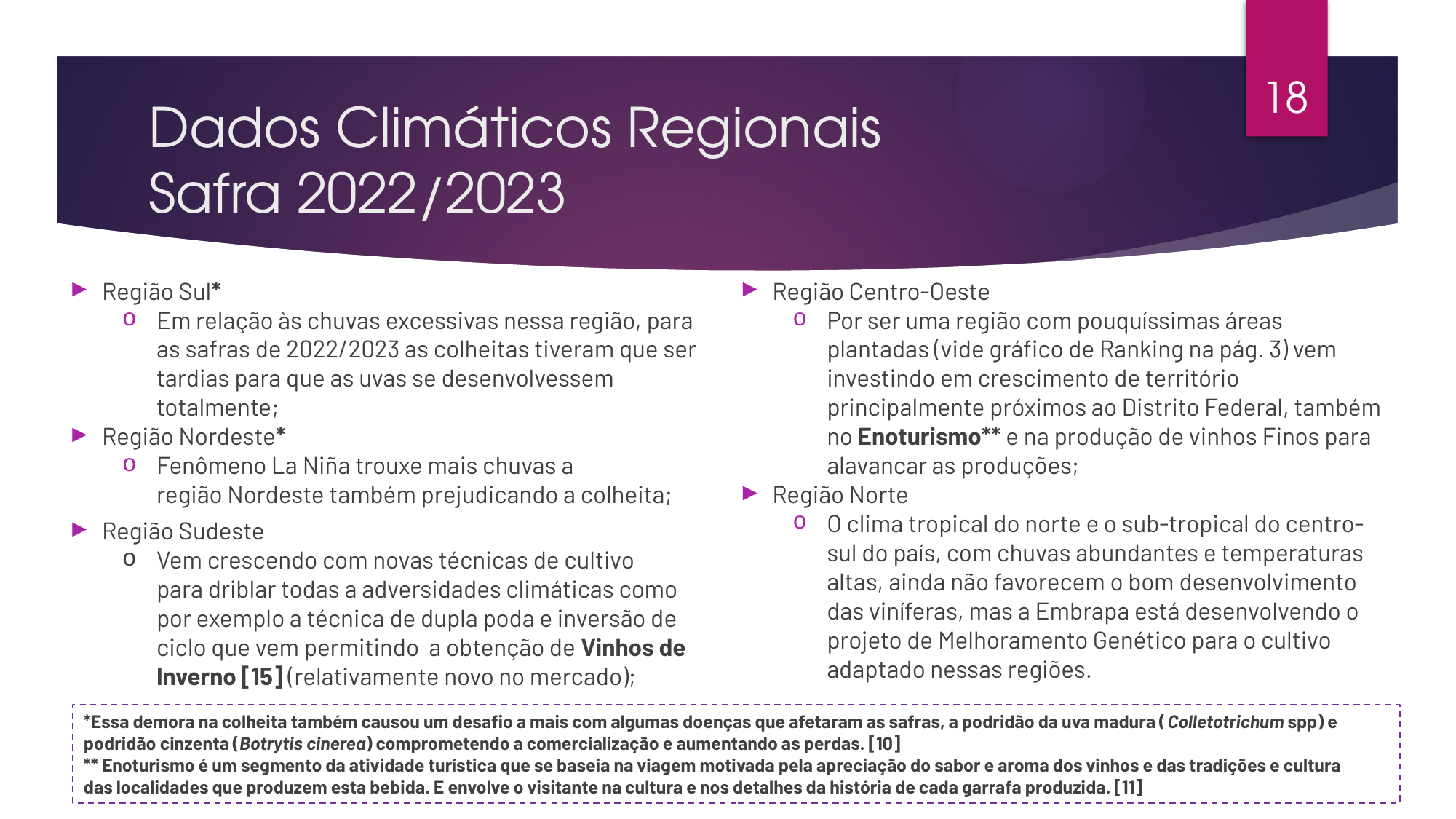

18
# Dados Climáticos Regionais Safra 2022/2023
Região Sul*
Em relação às chuvas excessivas nessa região, para as safras de 2022/2023 as colheitas tiveram que ser tardias para que as uvas se desenvolvessem totalmente;
Região Nordeste*
Fenômeno La Niña trouxe mais chuvas a região Nordeste também prejudicando a colheita;

Região Centro-Oeste
Por ser uma região com pouquíssimas áreas plantadas (vide gráfico de Ranking na pág. 3) vem investindo em crescimento de território principalmente próximos ao Distrito Federal, também no Enoturismo** e na produção de vinhos Finos para alavancar as produções;
Região Norte
O clima tropical do norte e o sub-tropical do centro-sul do país, com chuvas abundantes e temperaturas altas, ainda não favorecem o bom desenvolvimento das viníferas, mas a Embrapa está desenvolvendo o projeto de Melhoramento Genético para o cultivo adaptado nessas regiões.

Região Sudeste
Vem crescendo com novas técnicas de cultivo para driblar todas a adversidades climáticas como por exemplo a técnica de dupla poda e inversão de ciclo que vem permitindo  a obtenção de Vinhos de Inverno [15] (relativamente novo no mercado);
*Essa demora na colheita também causou um desafio a mais com algumas doenças que afetaram as safras, a podridão da uva madura (Colletotrichum spp) e podridão cinzenta (Botrytis cinerea) comprometendo a comercialização e aumentando as perdas. [10]
** Enoturismo é um segmento da atividade turística que se baseia na viagem motivada pela apreciação do sabor e aroma dos vinhos e das tradições e cultura das localidades que produzem esta bebida. E envolve o visitante na cultura e nos detalhes da história de cada garrafa produzida. [11]